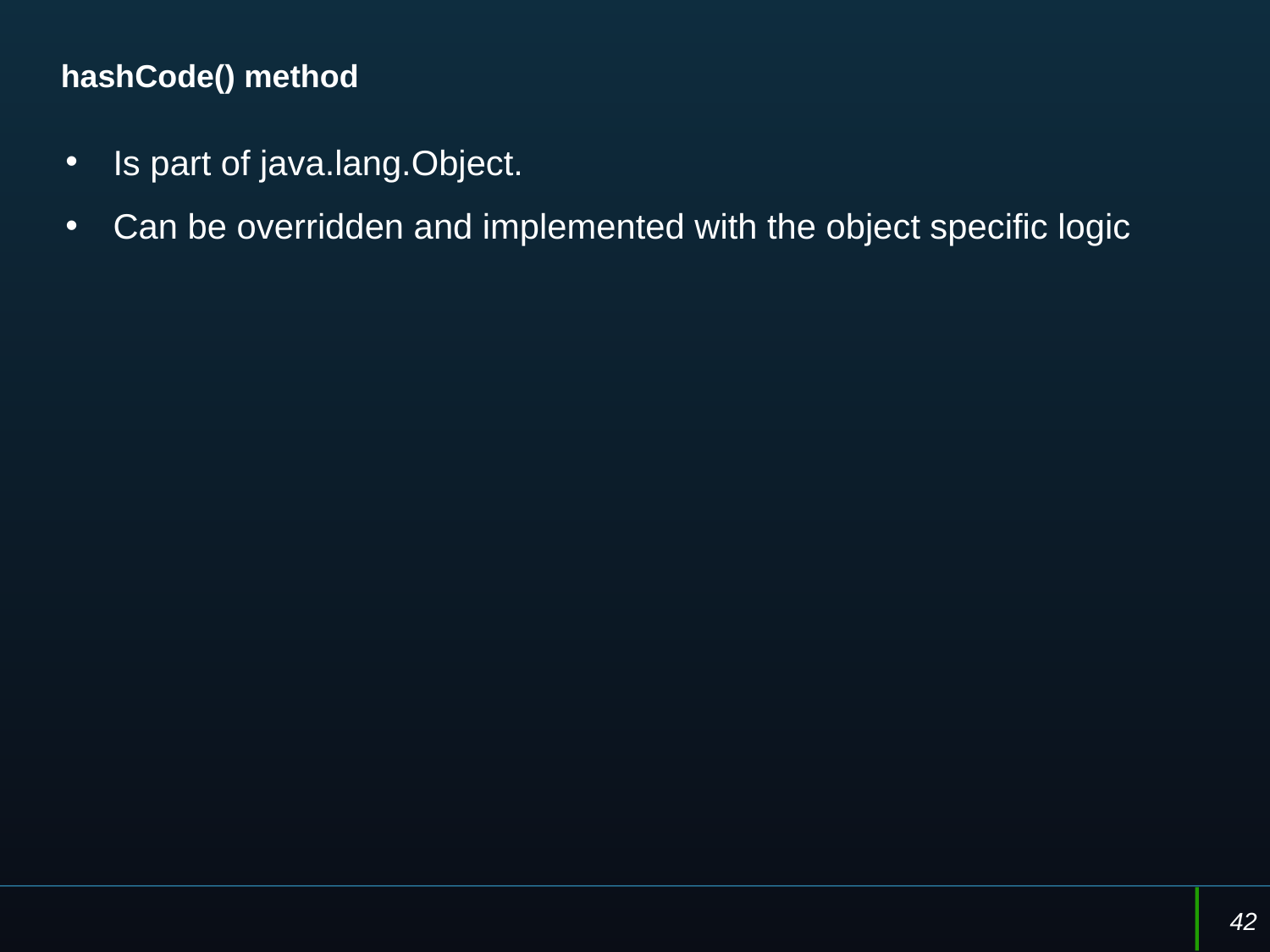

# hashCode() method
Is part of java.lang.Object.
Can be overridden and implemented with the object specific logic
42